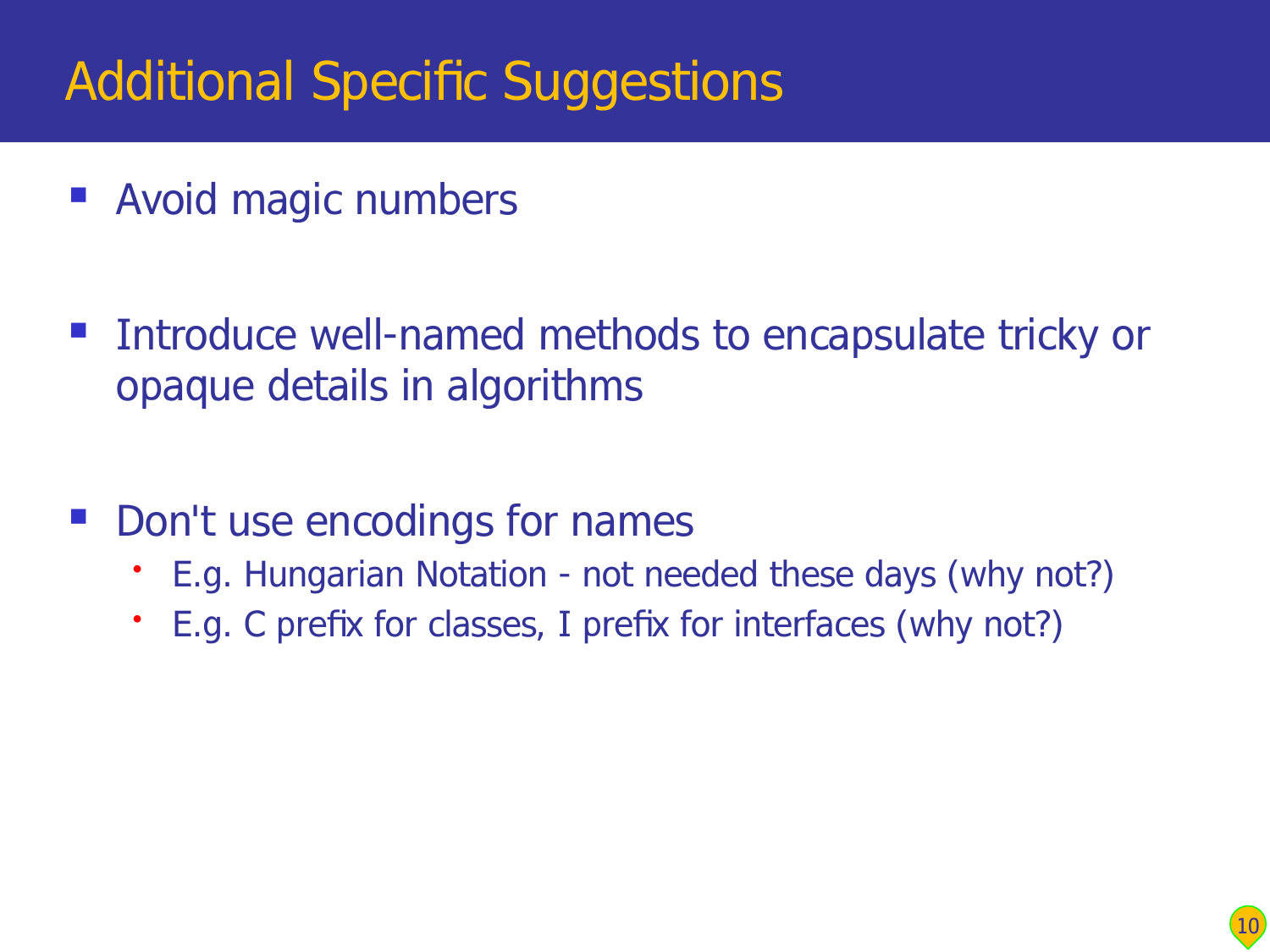

# Additional Specific Suggestions
Avoid magic numbers

Introduce well-named methods to encapsulate tricky or opaque details in algorithms

Don't use encodings for names
E.g. Hungarian Notation - not needed these days (why not?)
E.g. C prefix for classes, I prefix for interfaces (why not?)
10